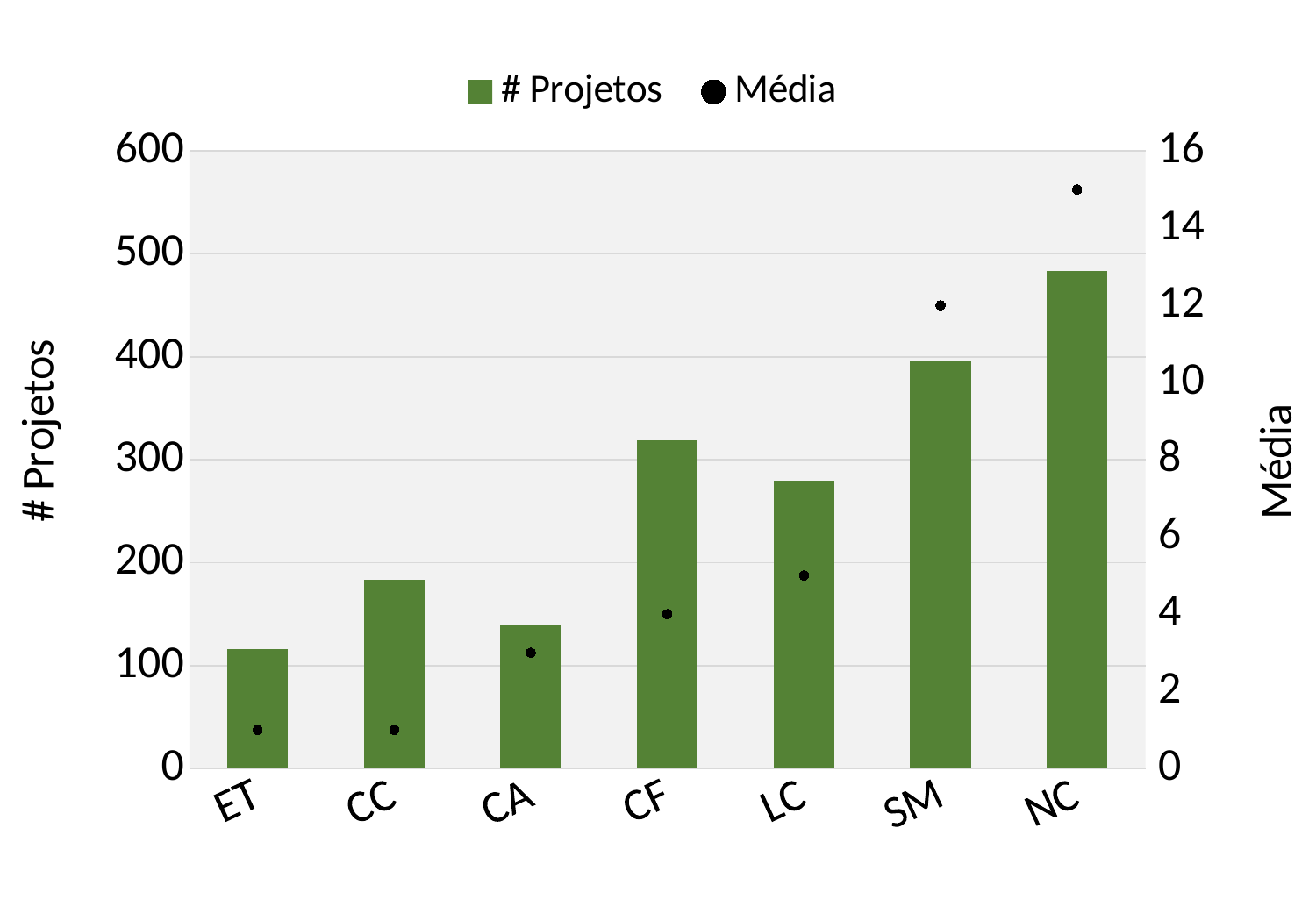

### Chart

| Category | # Projetos | Média |
|---|---|---|
| ET | 116.0 | 1.0 |
| CC | 183.0 | 1.0 |
| CA | 139.0 | 3.0 |
| CF | 319.0 | 4.0 |
| LC | 280.0 | 5.0 |
| SM | 396.0 | 12.0 |
| NC | 483.0 | 15.0 |